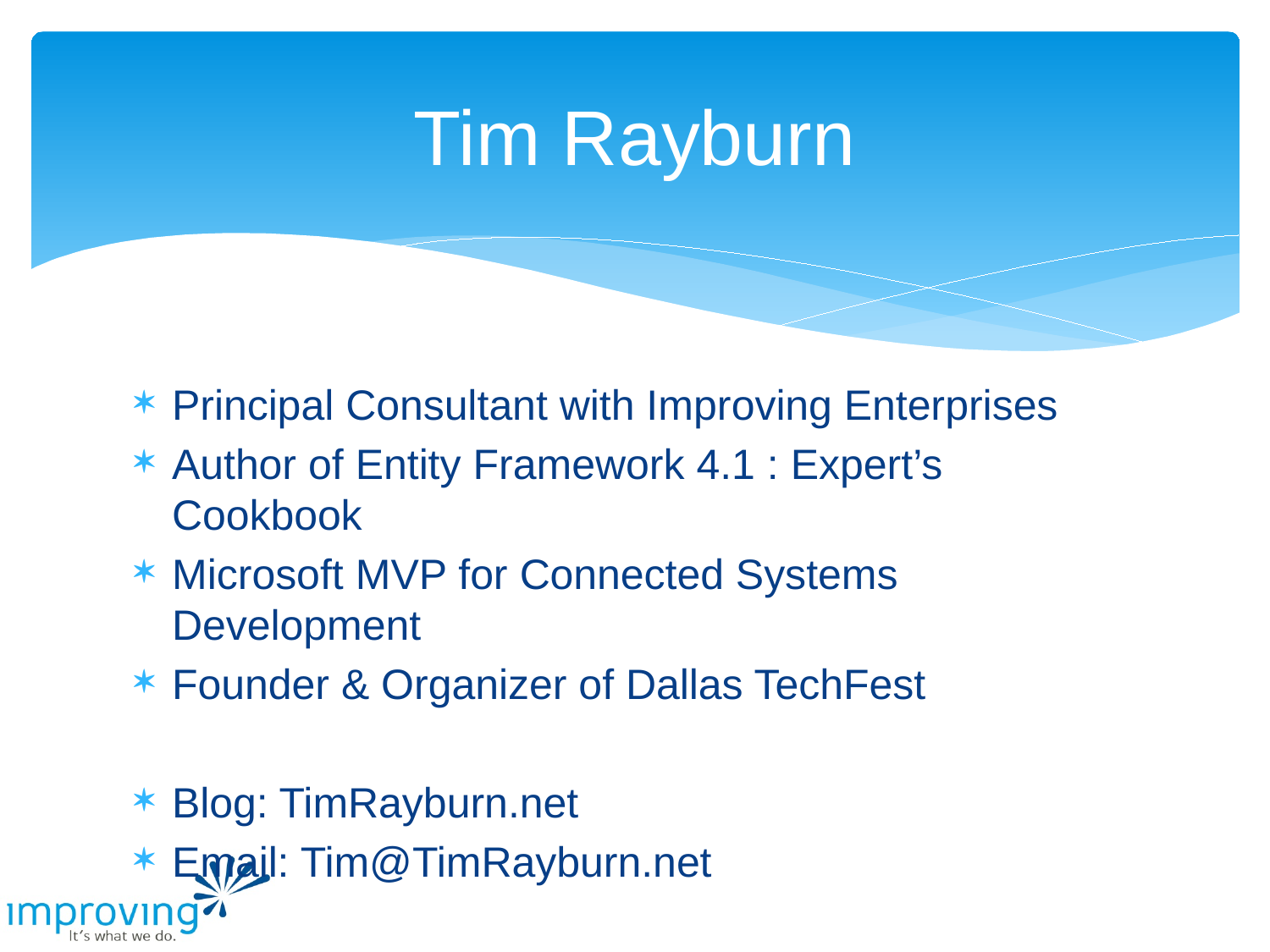

# Tim Rayburn
Principal Consultant with Improving Enterprises
Author of Entity Framework 4.1 : Expert’s Cookbook
Microsoft MVP for Connected Systems Development
Founder & Organizer of Dallas TechFest

Blog: TimRayburn.net
Email: Tim@TimRayburn.net